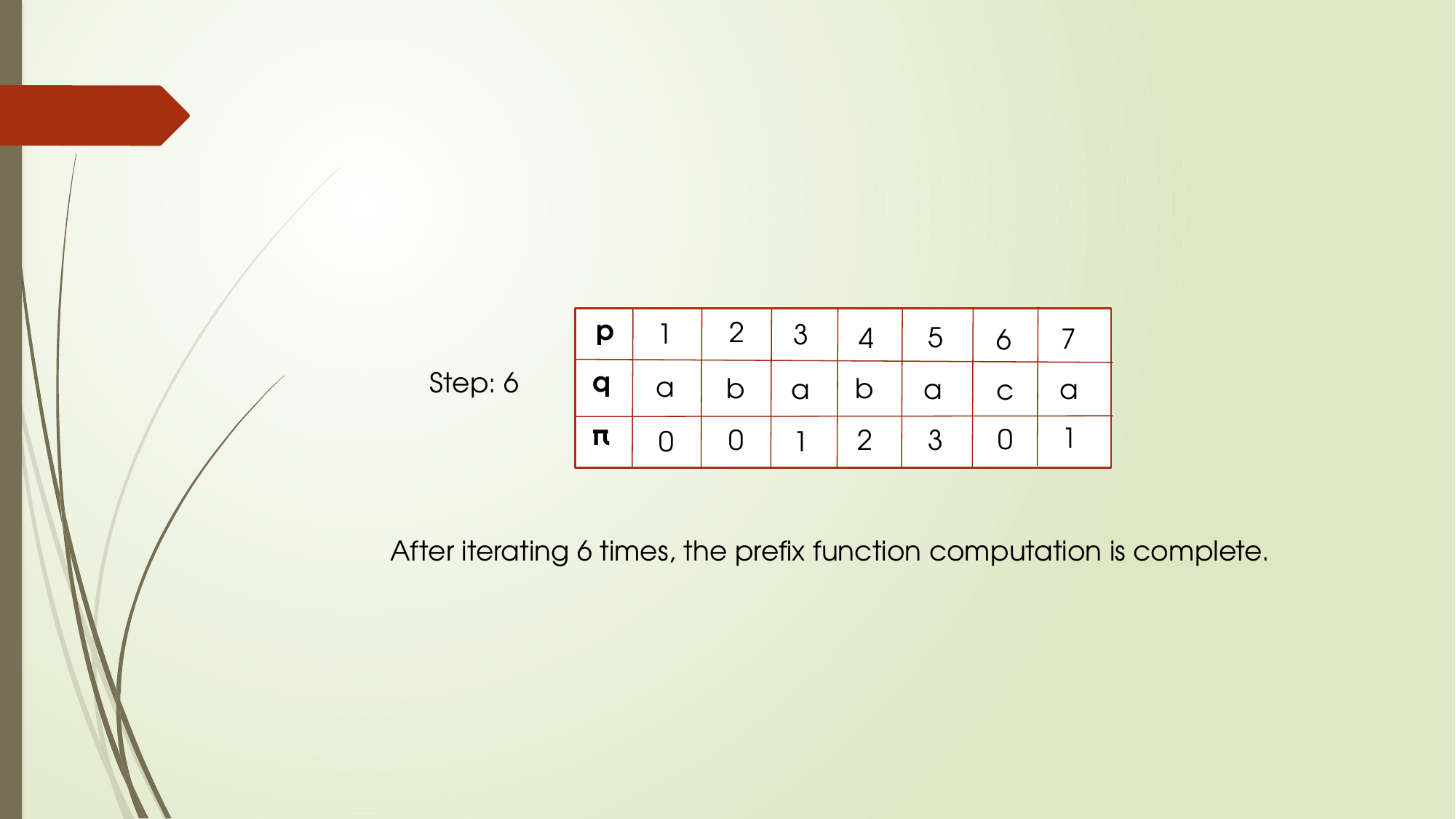

p

2
1
3
5
4
7
6
q
Step: 6
a
b
b
a
a
a
c
π
1
0
0
2
3
0
1
After iterating 6 times, the prefix function computation is complete.